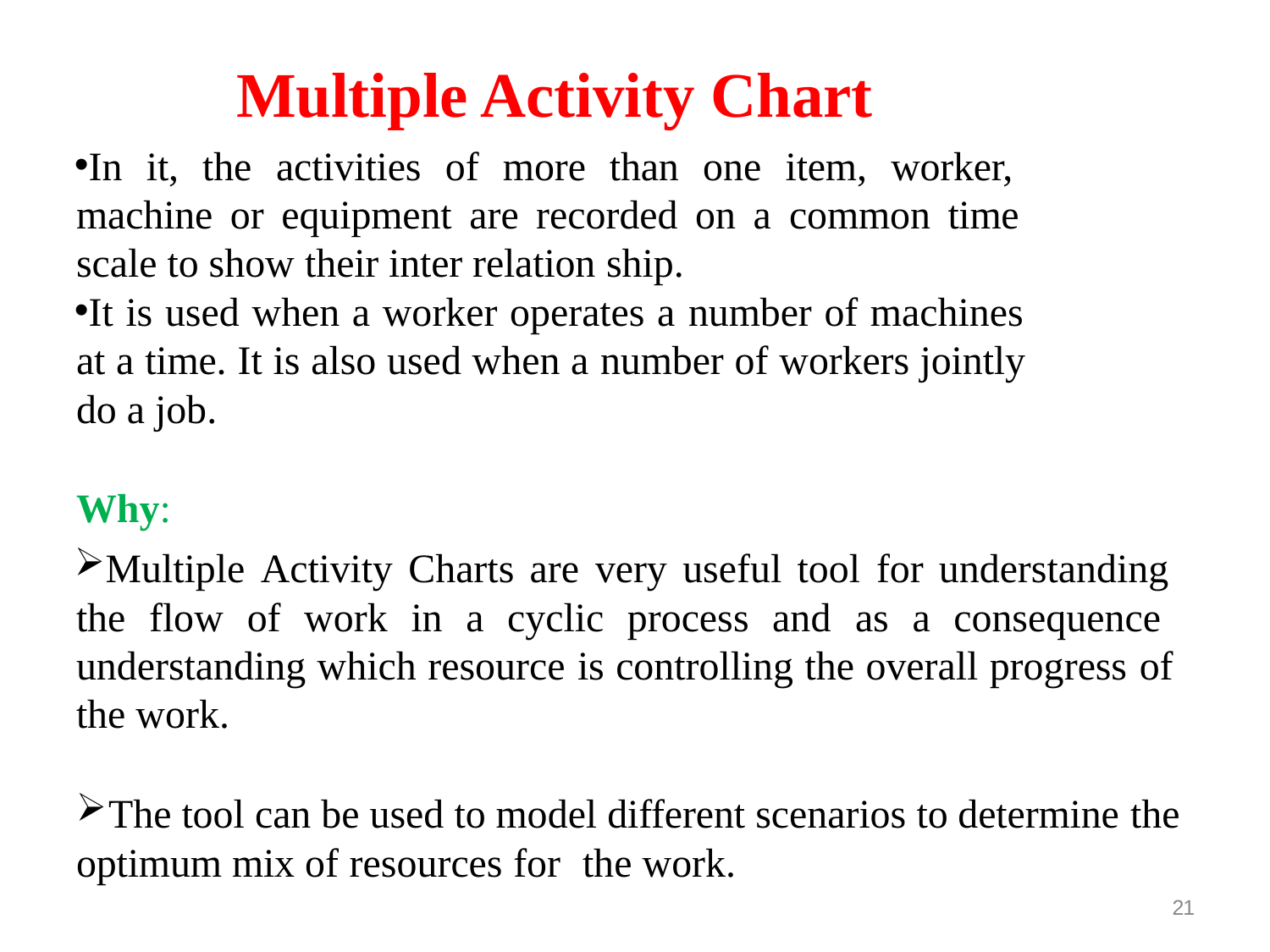

# Multiple Activity Chart
In it, the activities of more than one item, worker,  machine or equipment are recorded on a common time  scale to show their inter relation ship.
It is used when a worker operates a number of machines  at a time. It is also used when a number of workers jointly  do a job.

Why:
Multiple Activity Charts are very useful tool for understanding  the flow of work in a cyclic process and as a consequence  understanding which resource is controlling the overall progress of  the work.

The tool can be used to model different scenarios to determine the
optimum mix of resources for	the work.
21